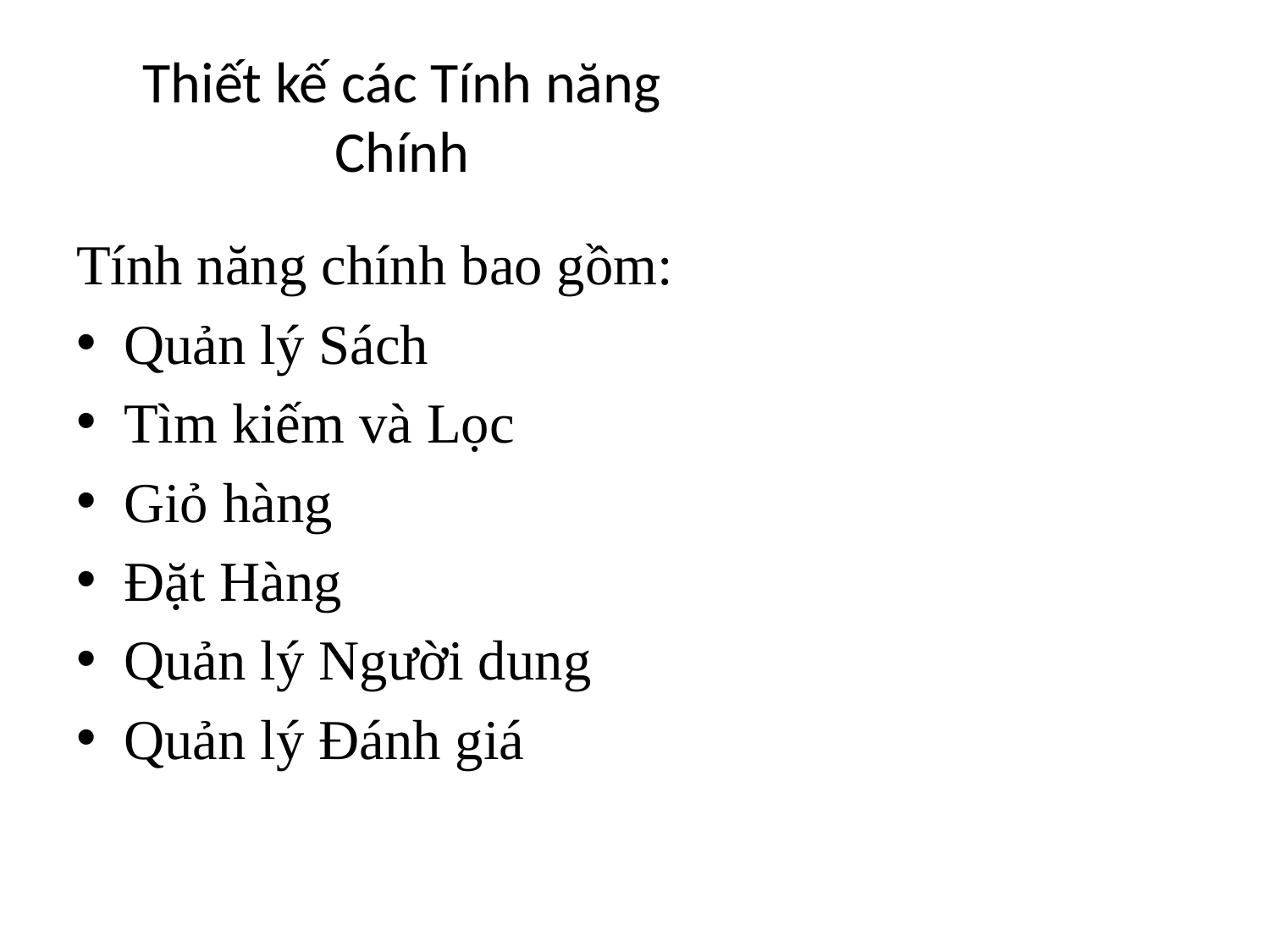

# Thiết kế các Tính năng Chính
Tính năng chính bao gồm:
Quản lý Sách
Tìm kiếm và Lọc
Giỏ hàng
Đặt Hàng
Quản lý Người dung
Quản lý Đánh giá